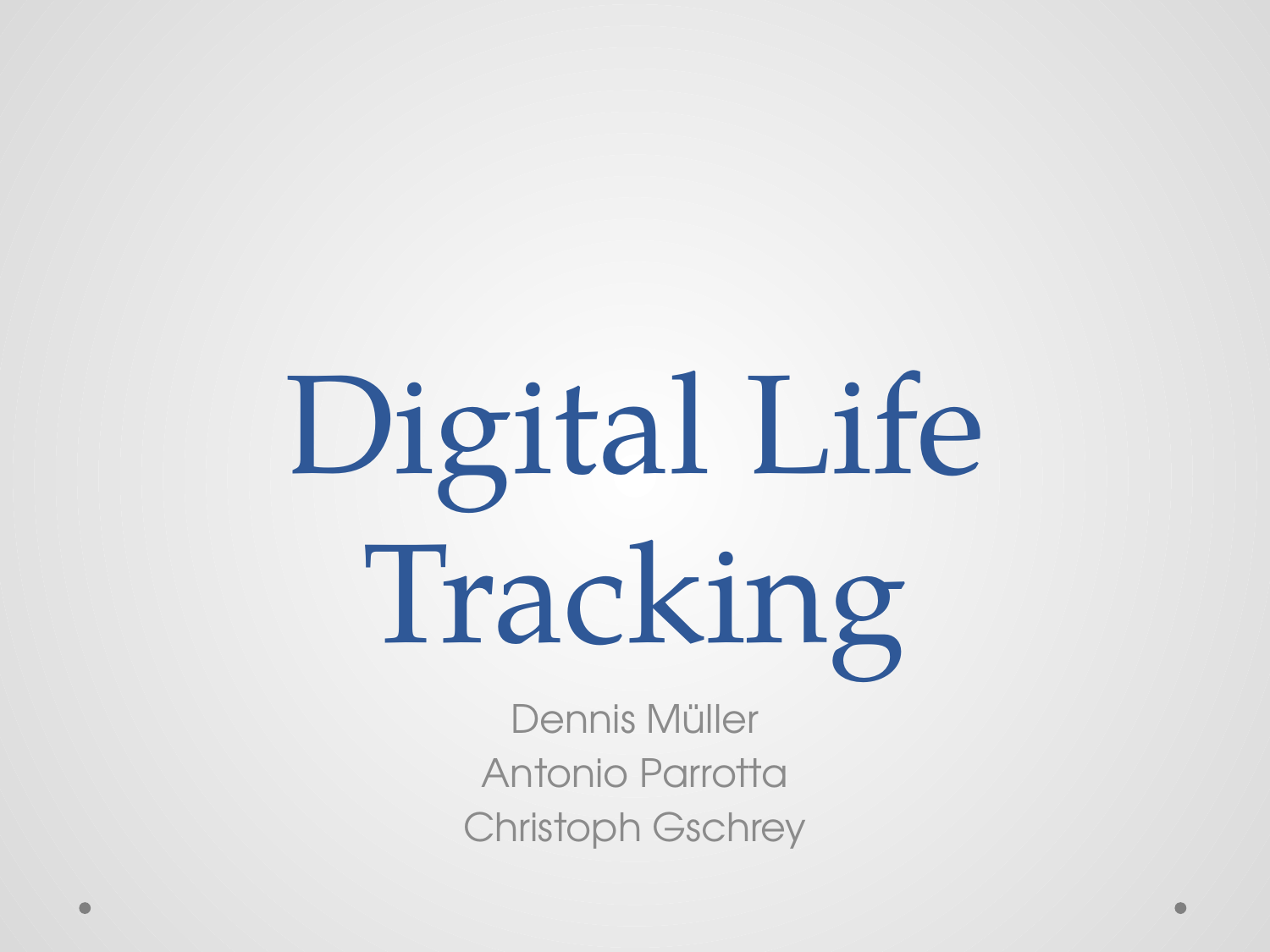

# Digital Life Tracking
Dennis Müller
Antonio Parrotta
Christoph Gschrey